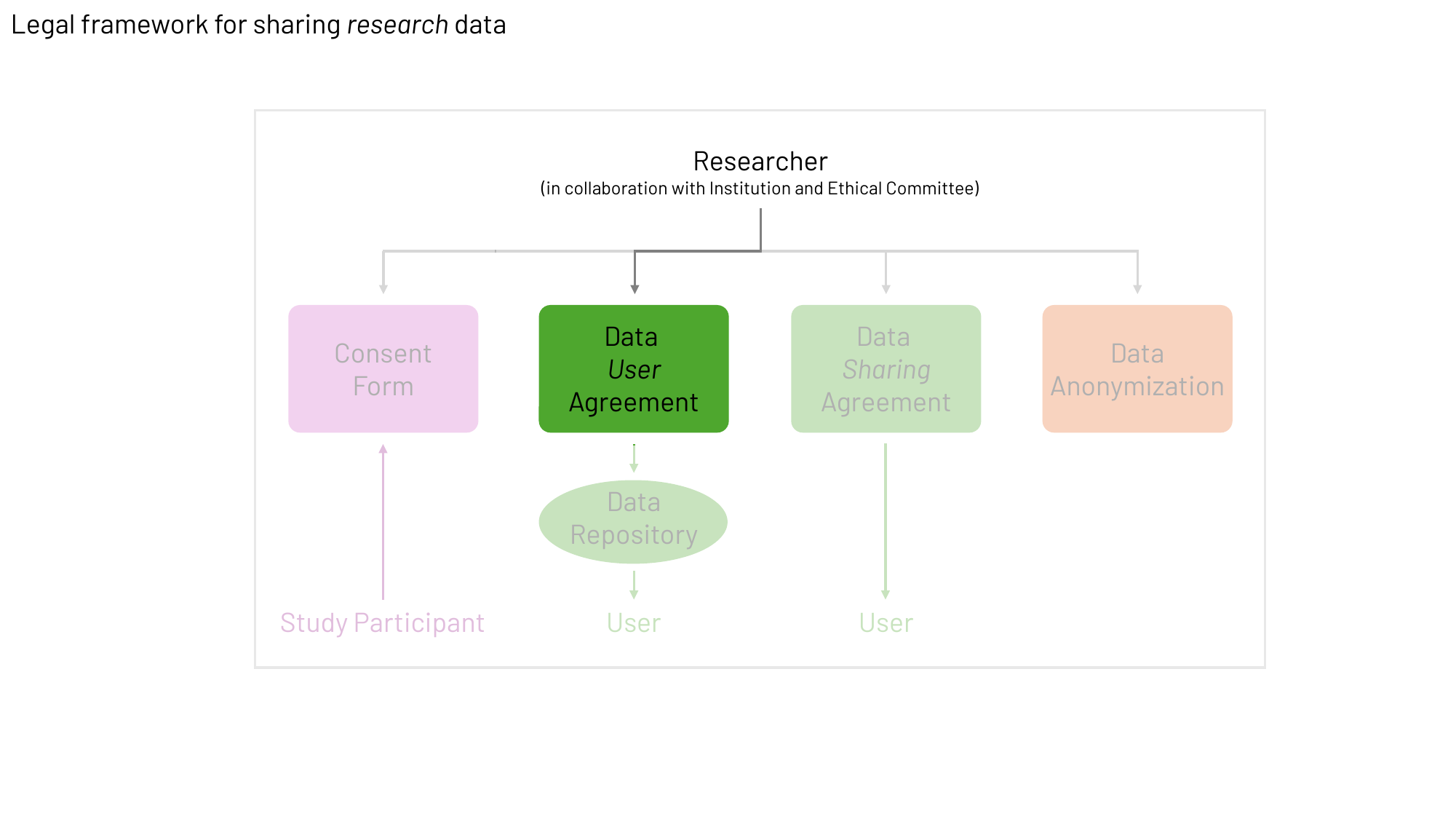

Legal framework for sharing research data

Researcher
(in collaboration with Institution and Ethical Committee)

Data
User Agreement
Data
Sharing Agreement
Consent
Form
Data
Anonymization

Data
Repository

Study Participant
User
User